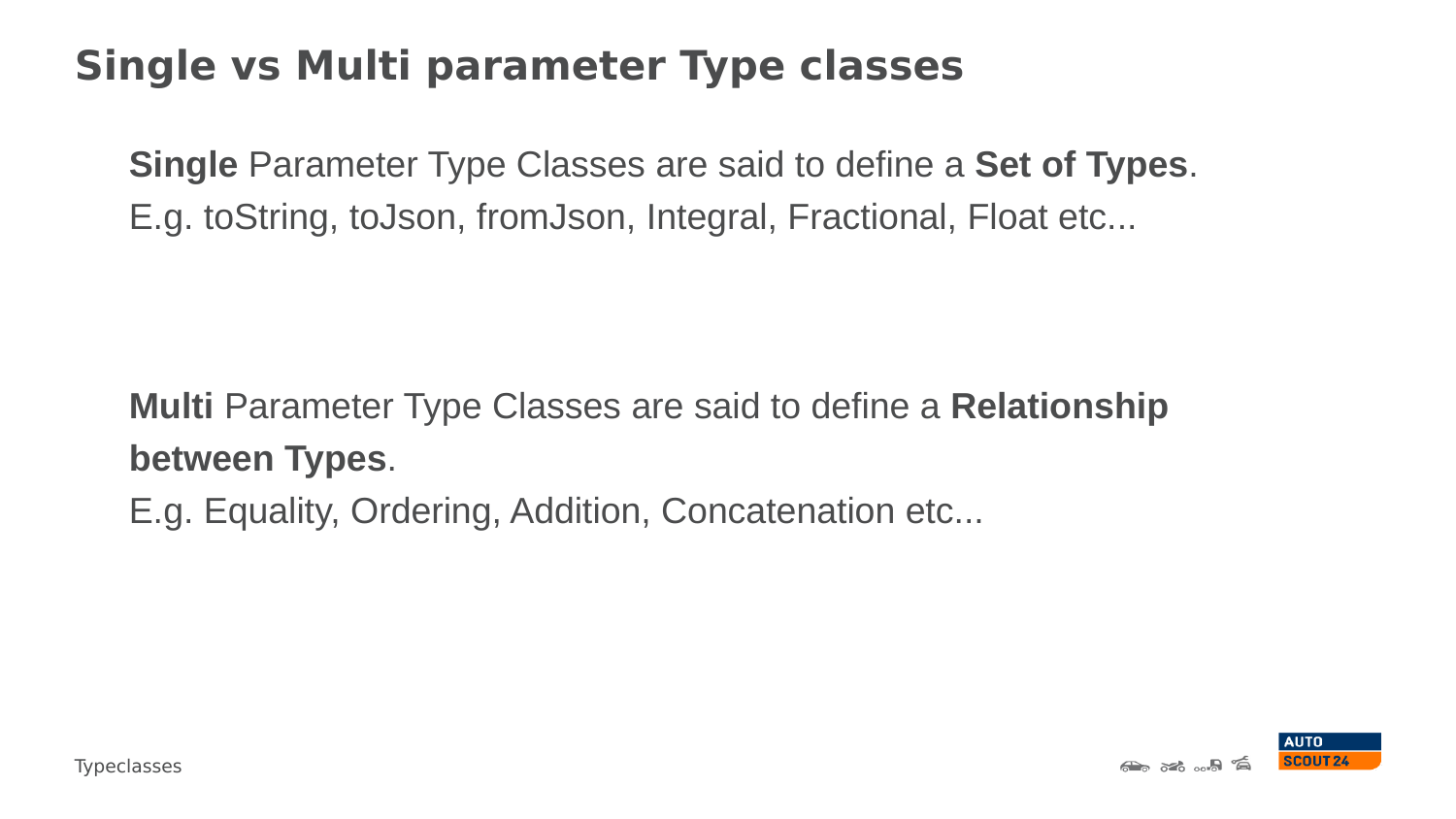

Single vs Multi parameter Type classes
Single Parameter Type Classes are said to define a Set of Types.
E.g. toString, toJson, fromJson, Integral, Fractional, Float etc...

Multi Parameter Type Classes are said to define a Relationship between Types.
E.g. Equality, Ordering, Addition, Concatenation etc...

Seite 19
Typeclasses